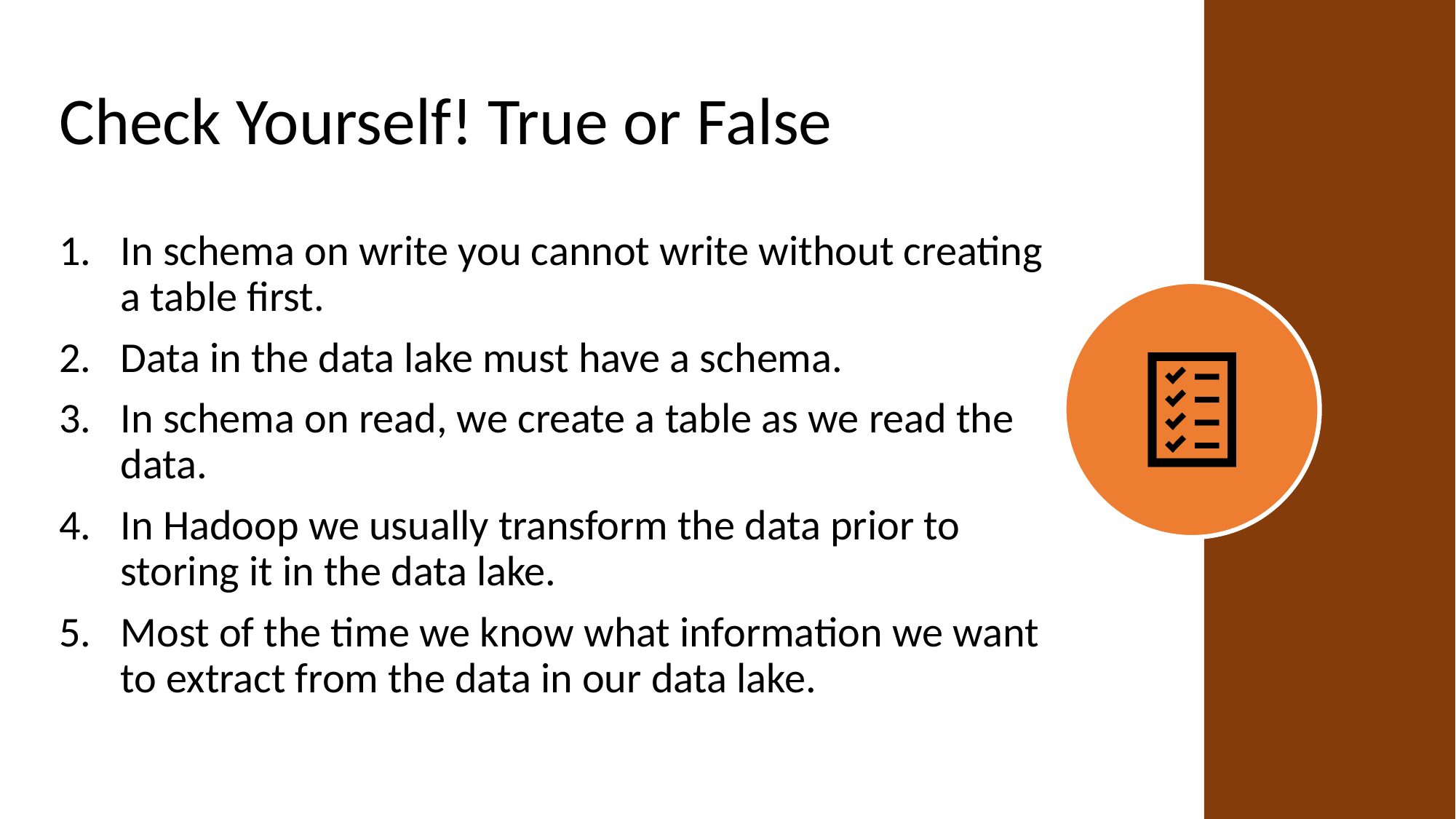

# Check Yourself! True or False
In schema on write you cannot write without creating a table first.
Data in the data lake must have a schema.
In schema on read, we create a table as we read the data.
In Hadoop we usually transform the data prior to storing it in the data lake.
Most of the time we know what information we want to extract from the data in our data lake.